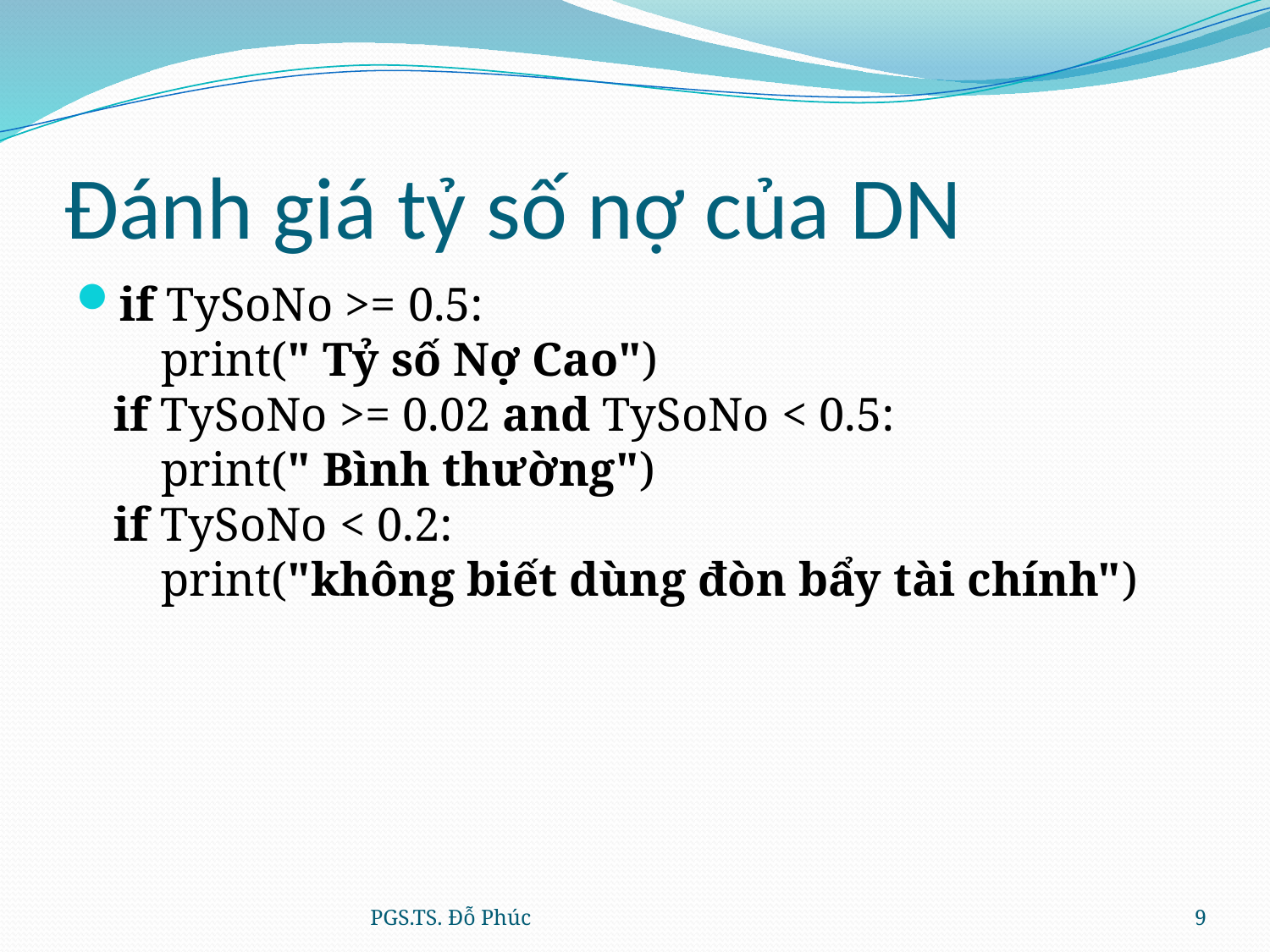

# Đánh giá tỷ số nợ của DN
if TySoNo >= 0.5:
    print(" Tỷ số Nợ Cao")
if TySoNo >= 0.02 and TySoNo < 0.5:
    print(" Bình thường")
if TySoNo < 0.2:
    print("không biết dùng đòn bẩy tài chính")
PGS.TS. Đỗ Phúc
9